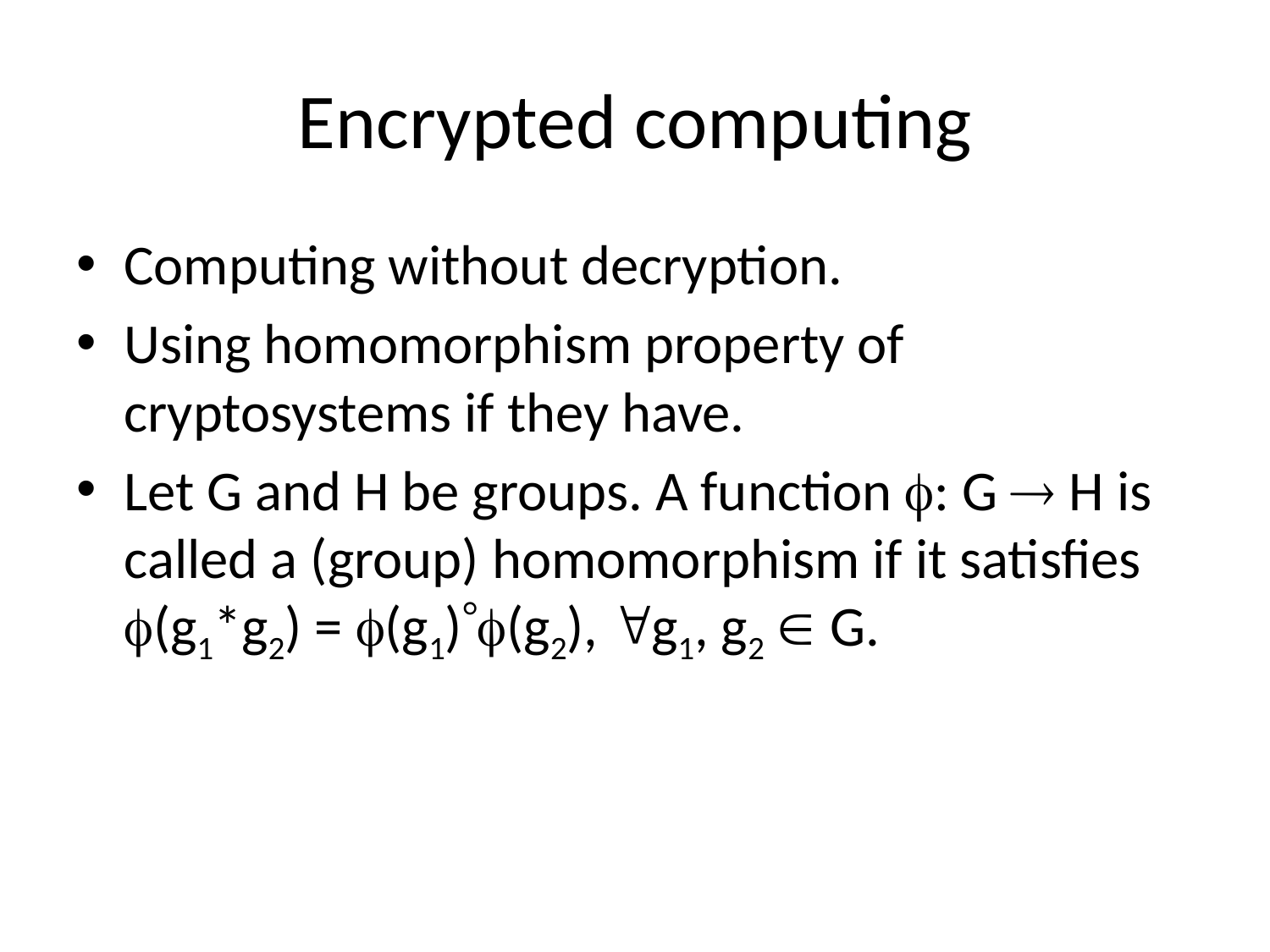

# Encrypted computing
Computing without decryption.
Using homomorphism property of cryptosystems if they have.
Let G and H be groups. A function φ: G → H is called a (group) homomorphism if it satisfies φ(g1*g2) = φ(g1)°φ(g2), ∀g1, g2 ∈ G.